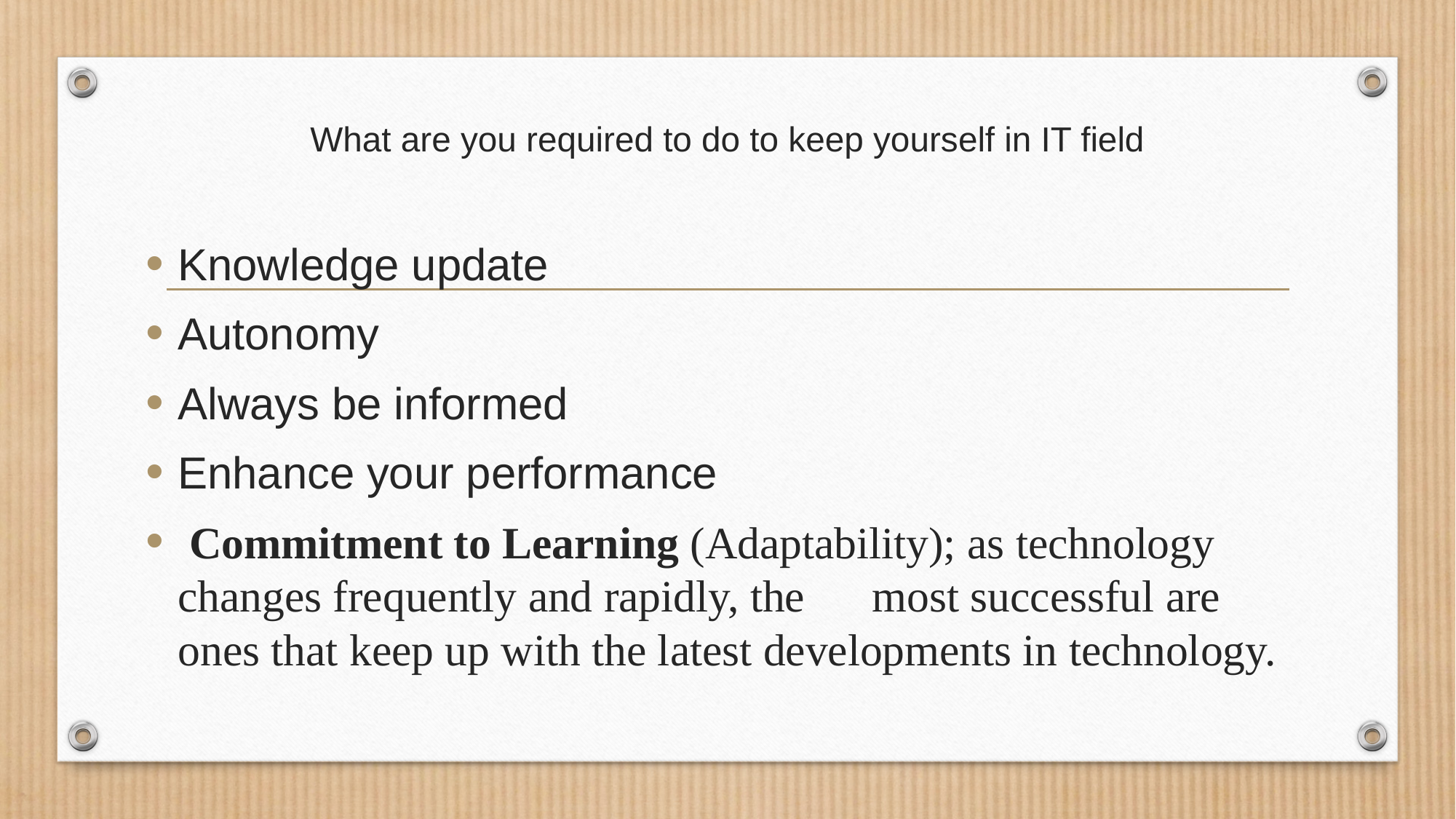

# What are you required to do to keep yourself in IT field
Knowledge update
Autonomy
Always be informed
Enhance your performance
 Commitment to Learning (Adaptability); as technology changes frequently and rapidly, the      most successful are ones that keep up with the latest developments in technology.